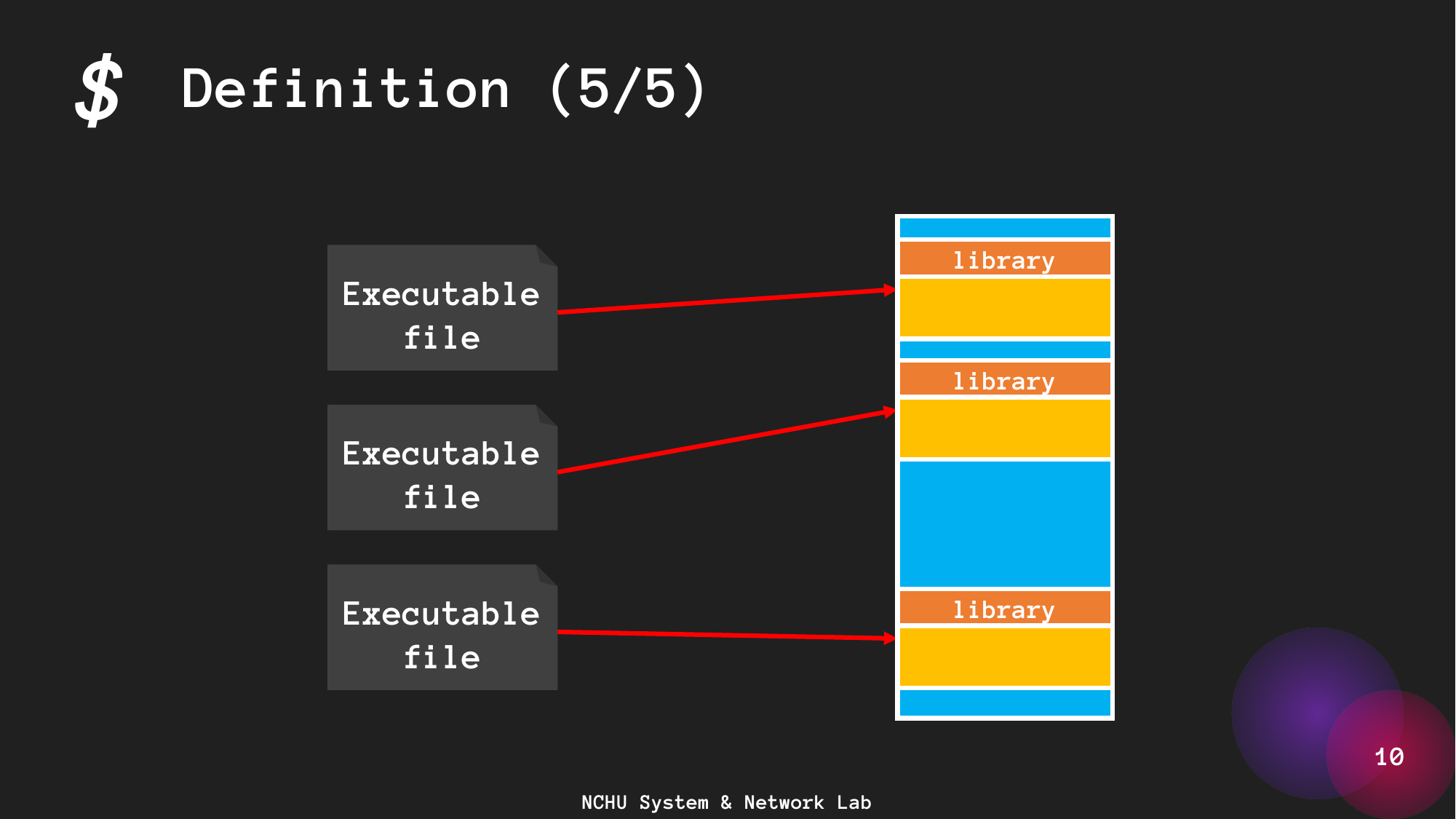

$
Definition (5/5)

library

Executable
file

library

Executable
file

Executable
file
library

10
NCHU System & Network Lab